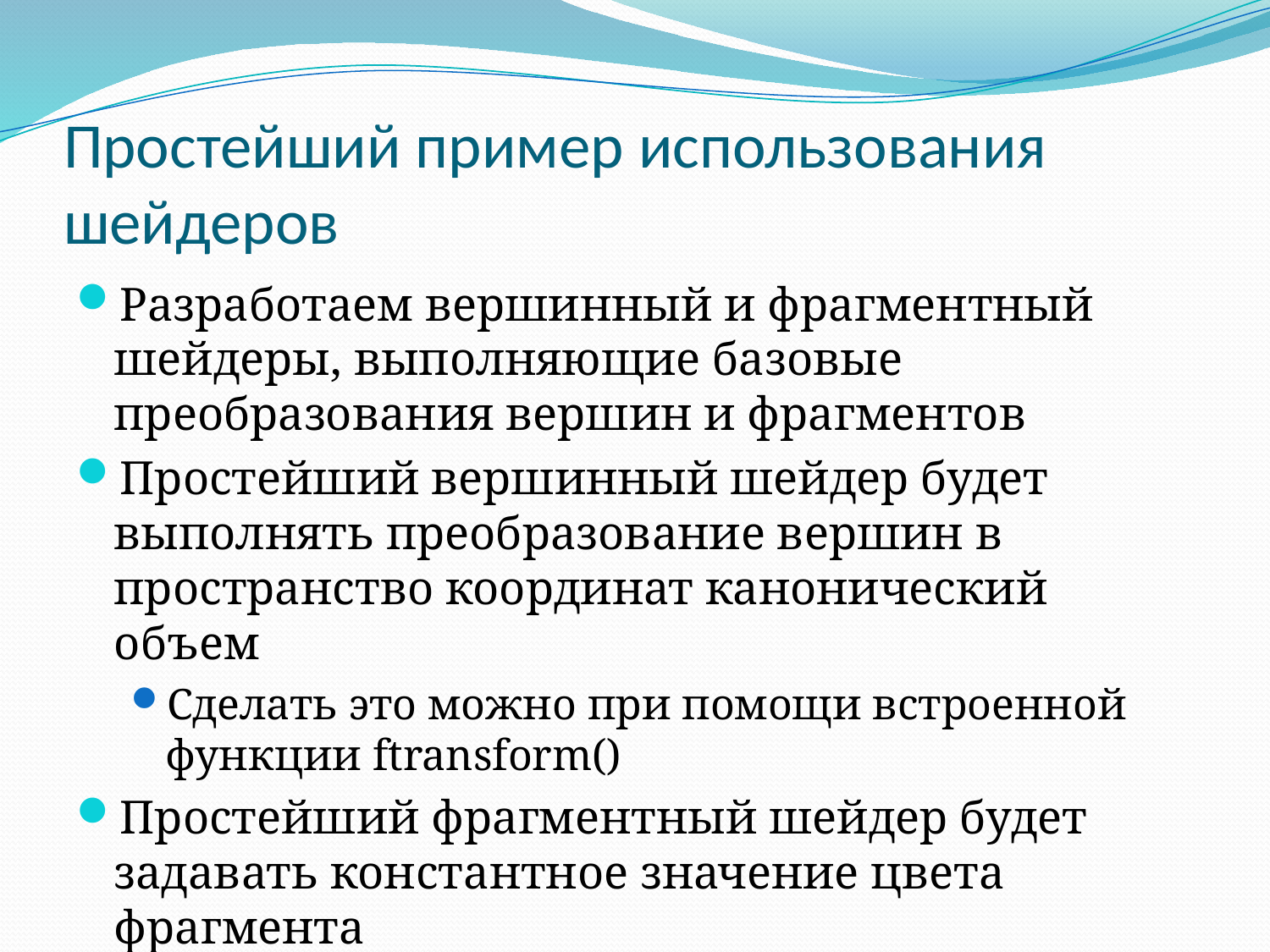

# Простейший пример использования шейдеров
Разработаем вершинный и фрагментный шейдеры, выполняющие базовые преобразования вершин и фрагментов
Простейший вершинный шейдер будет выполнять преобразование вершин в пространство координат канонический объем
Сделать это можно при помощи встроенной функции ftransform()
Простейший фрагментный шейдер будет задавать константное значение цвета фрагмента